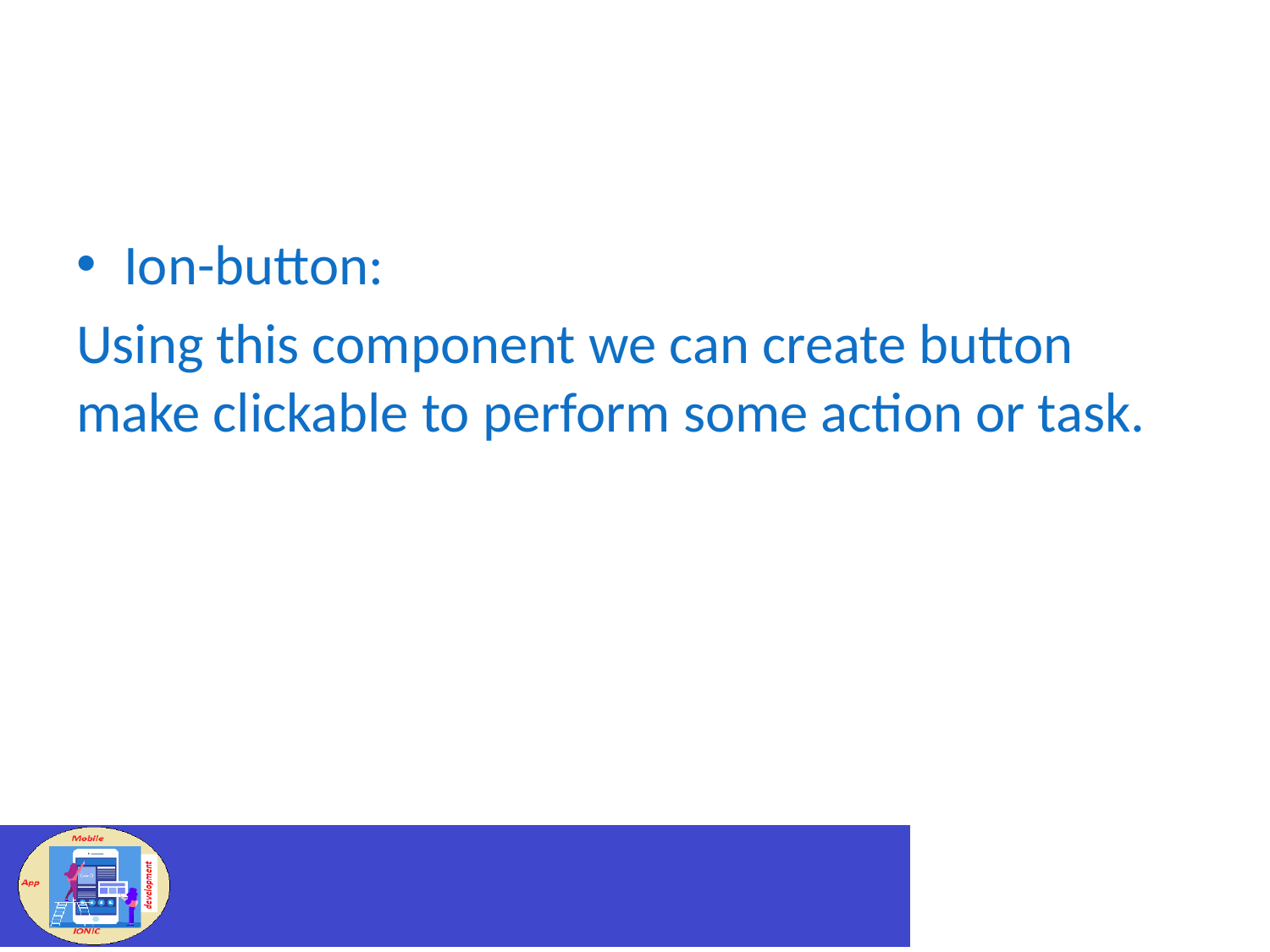

#
Ion-button:
Using this component we can create button make clickable to perform some action or task.